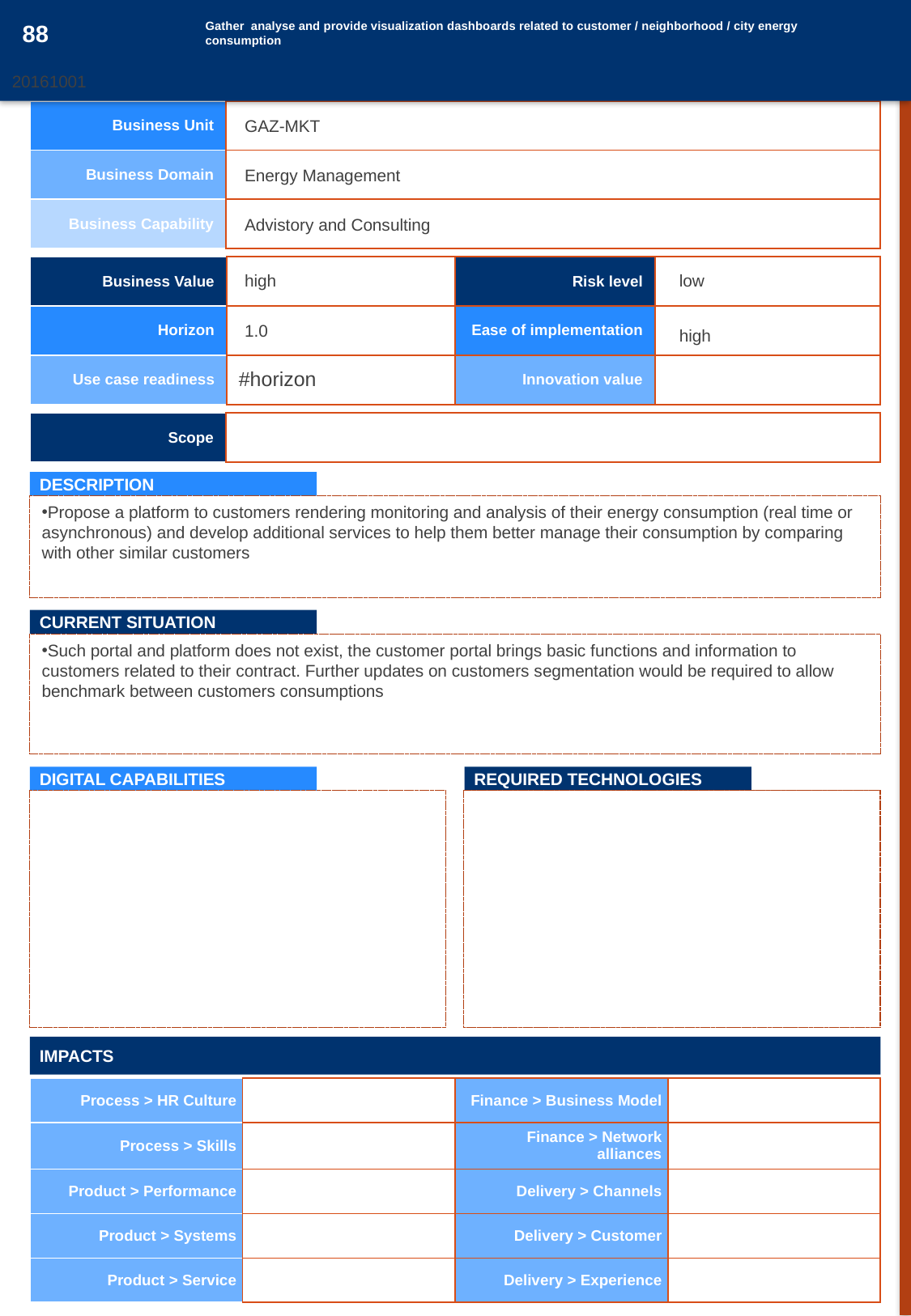

88
Gather  analyse and provide visualization dashboards related to customer / neighborhood / city energy consumption
20161001
20161050

| Business Unit |  |
| --- | --- |
| Business Domain |  |
| Business Capability |  |
GAZ-MKT
Energy Management
Advistory and Consulting
| Business Value |  | Risk level |  |
| --- | --- | --- | --- |
| Horizon |  | Ease of implementation |  |
| Use case readiness | #horizon | Innovation value |  |
high
low
1.0
high

| Scope |  |
| --- | --- |

DESCRIPTION
Propose a platform to customers rendering monitoring and analysis of their energy consumption (real time or asynchronous) and develop additional services to help them better manage their consumption by comparing with other similar customers
CURRENT SITUATION
Such portal and platform does not exist, the customer portal brings basic functions and information to customers related to their contract. Further updates on customers segmentation would be required to allow benchmark between customers consumptions
DIGITAL CAPABILITIES
REQUIRED TECHNOLOGIES

IMPACTS

| Process > HR Culture |  | Finance > Business Model |  |
| --- | --- | --- | --- |
| Process > Skills |  | Finance > Network alliances |  |
| Product > Performance |  | Delivery > Channels |  |
| Product > Systems |  | Delivery > Customer |  |
| Product > Service |  | Delivery > Experience |  |